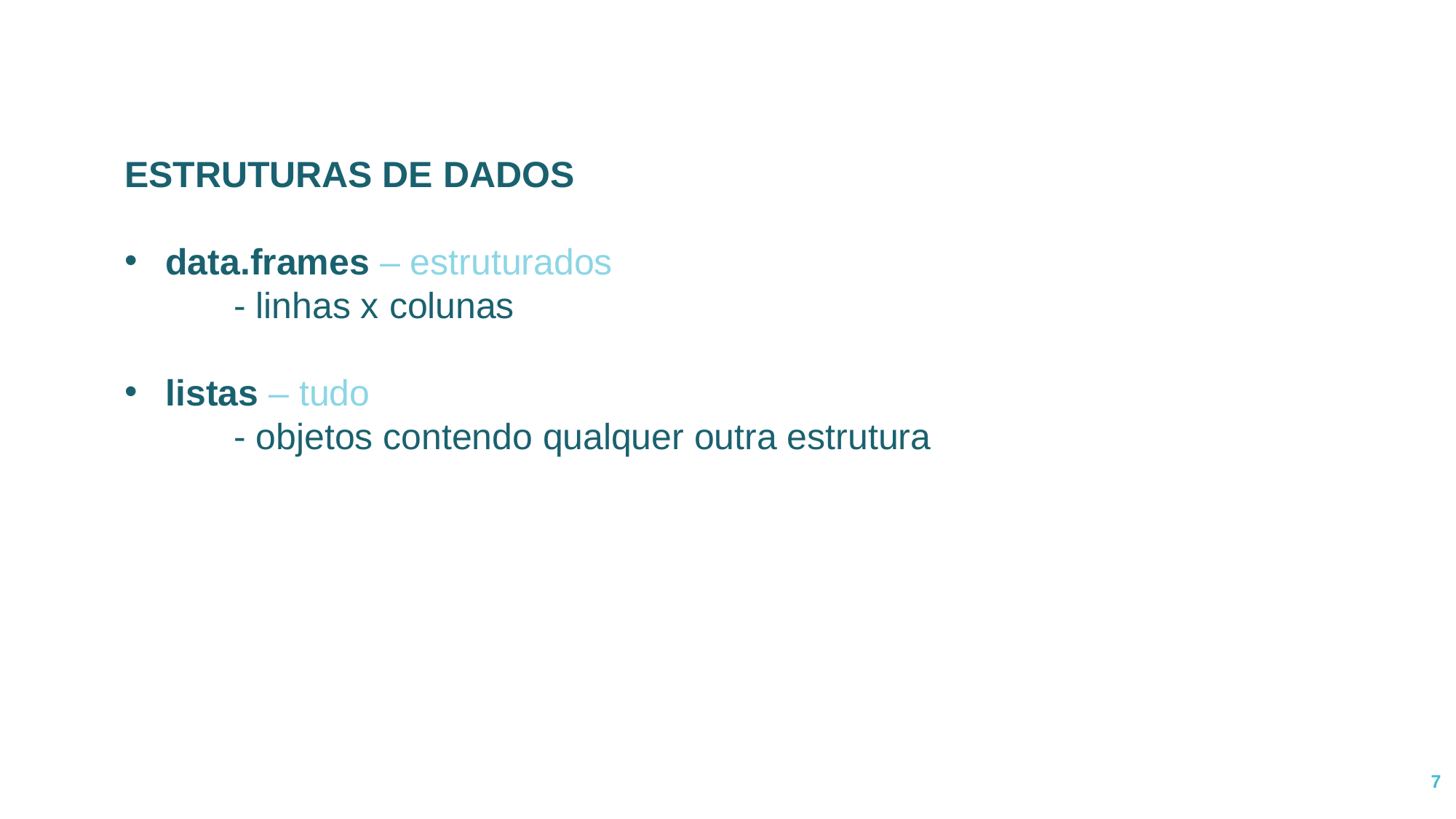

ESTRUTURAS DE DADOS

data.frames – estruturados
	- linhas x colunas

listas – tudo
	- objetos contendo qualquer outra estrutura
7